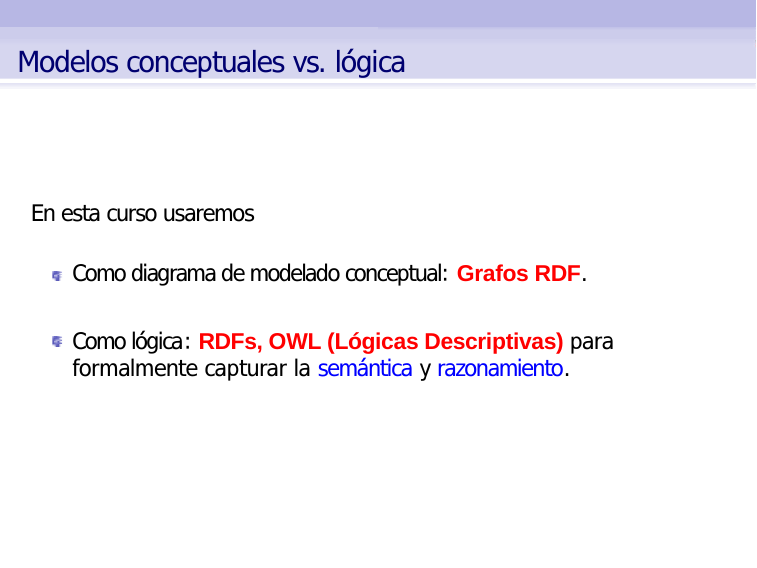

Modelos conceptuales vs. lógica

En esta curso usaremos

Como diagrama de modelado conceptual: Grafos RDF.

Como lógica: RDFs, OWL (Lógicas Descriptivas) para formalmente capturar la semántica y razonamiento.